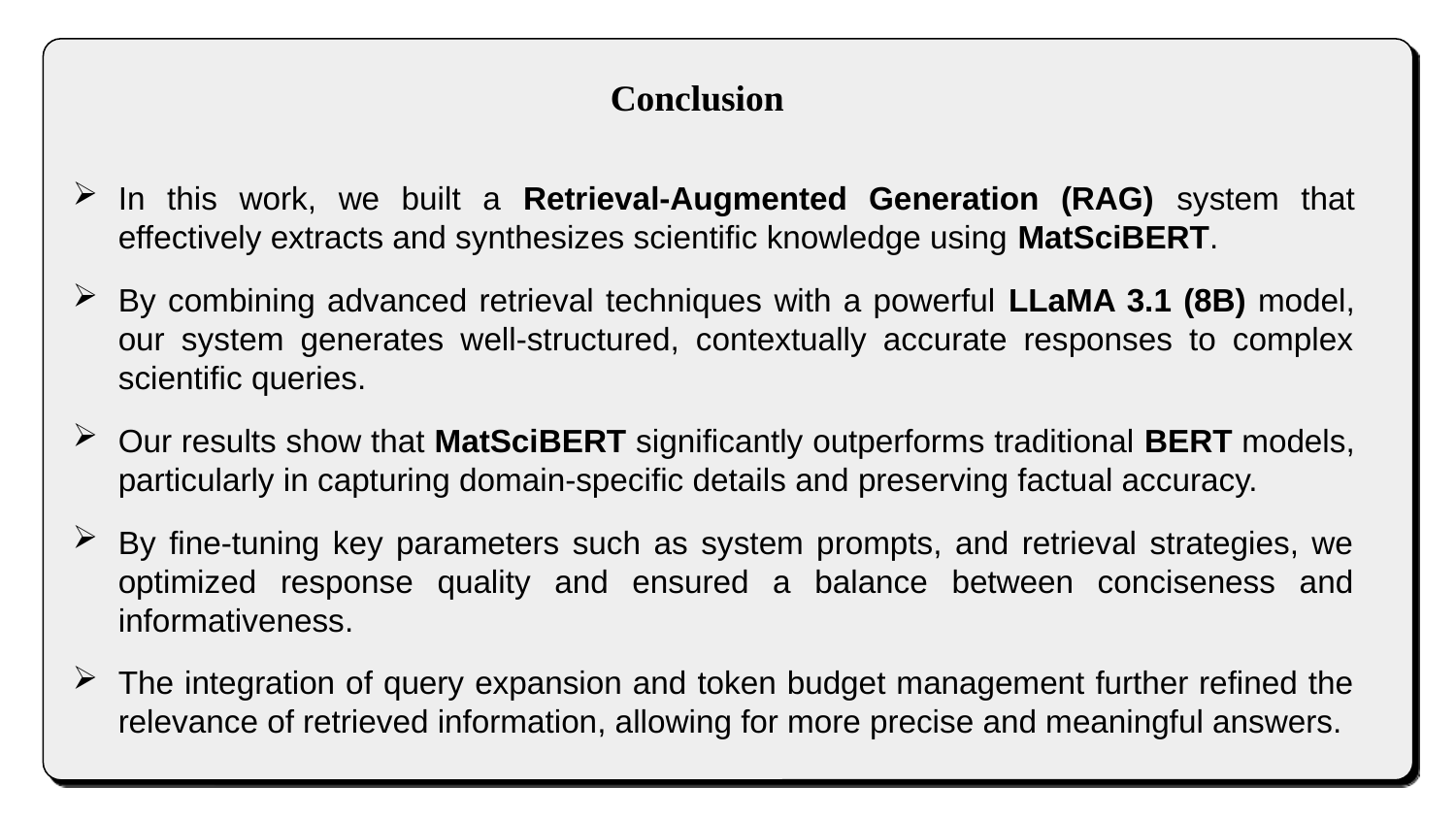

# Conclusion
In this work, we built a Retrieval-Augmented Generation (RAG) system that effectively extracts and synthesizes scientific knowledge using MatSciBERT.

By combining advanced retrieval techniques with a powerful LLaMA 3.1 (8B) model, our system generates well-structured, contextually accurate responses to complex scientific queries.

Our results show that MatSciBERT significantly outperforms traditional BERT models, particularly in capturing domain-specific details and preserving factual accuracy.

By fine-tuning key parameters such as system prompts, and retrieval strategies, we optimized response quality and ensured a balance between conciseness and informativeness.

The integration of query expansion and token budget management further refined the relevance of retrieved information, allowing for more precise and meaningful answers.